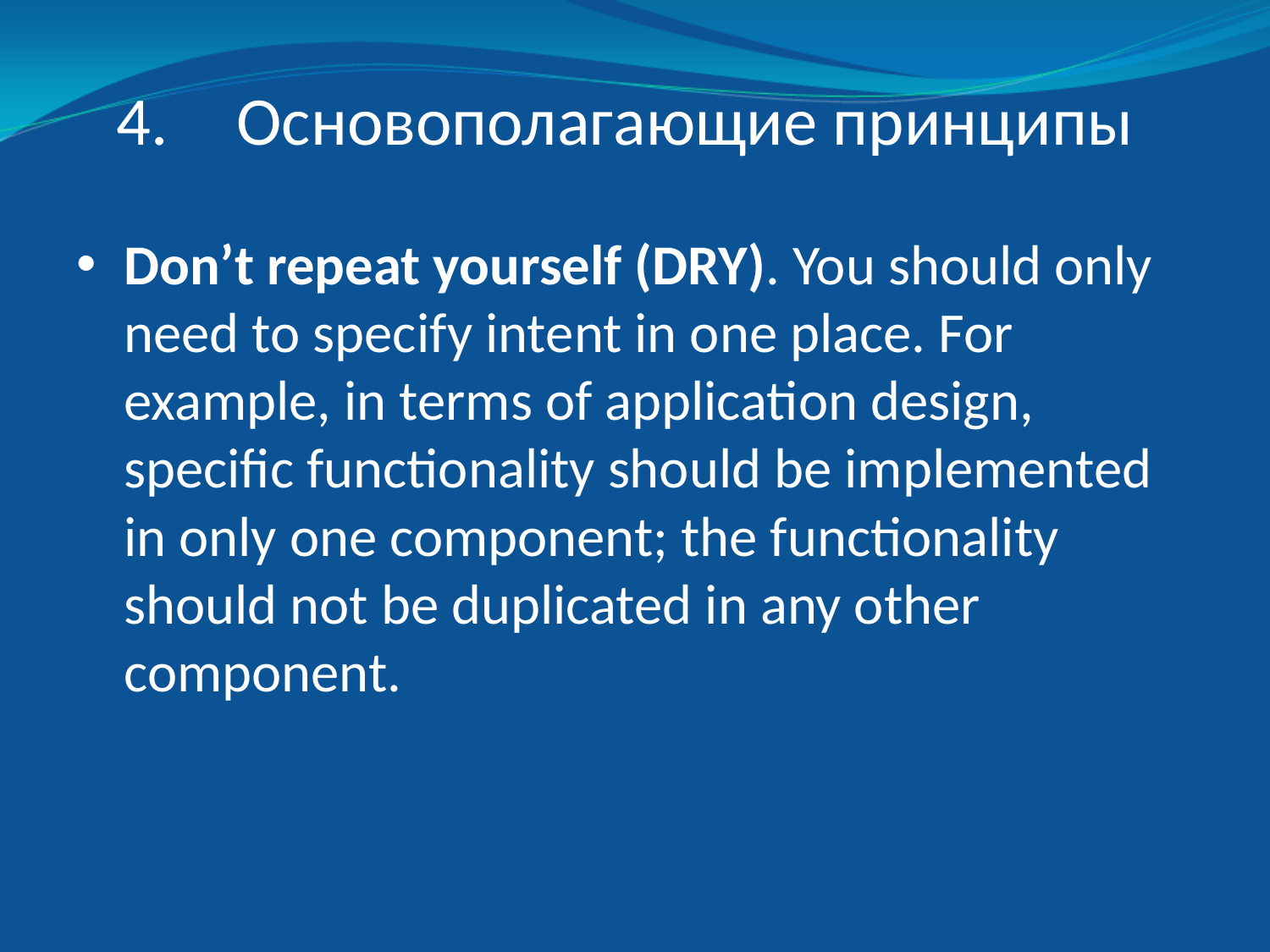

# Основополагающие принципы
Don’t repeat yourself (DRY). You should only need to specify intent in one place. For example, in terms of application design, specific functionality should be implemented in only one component; the functionality should not be duplicated in any other component.